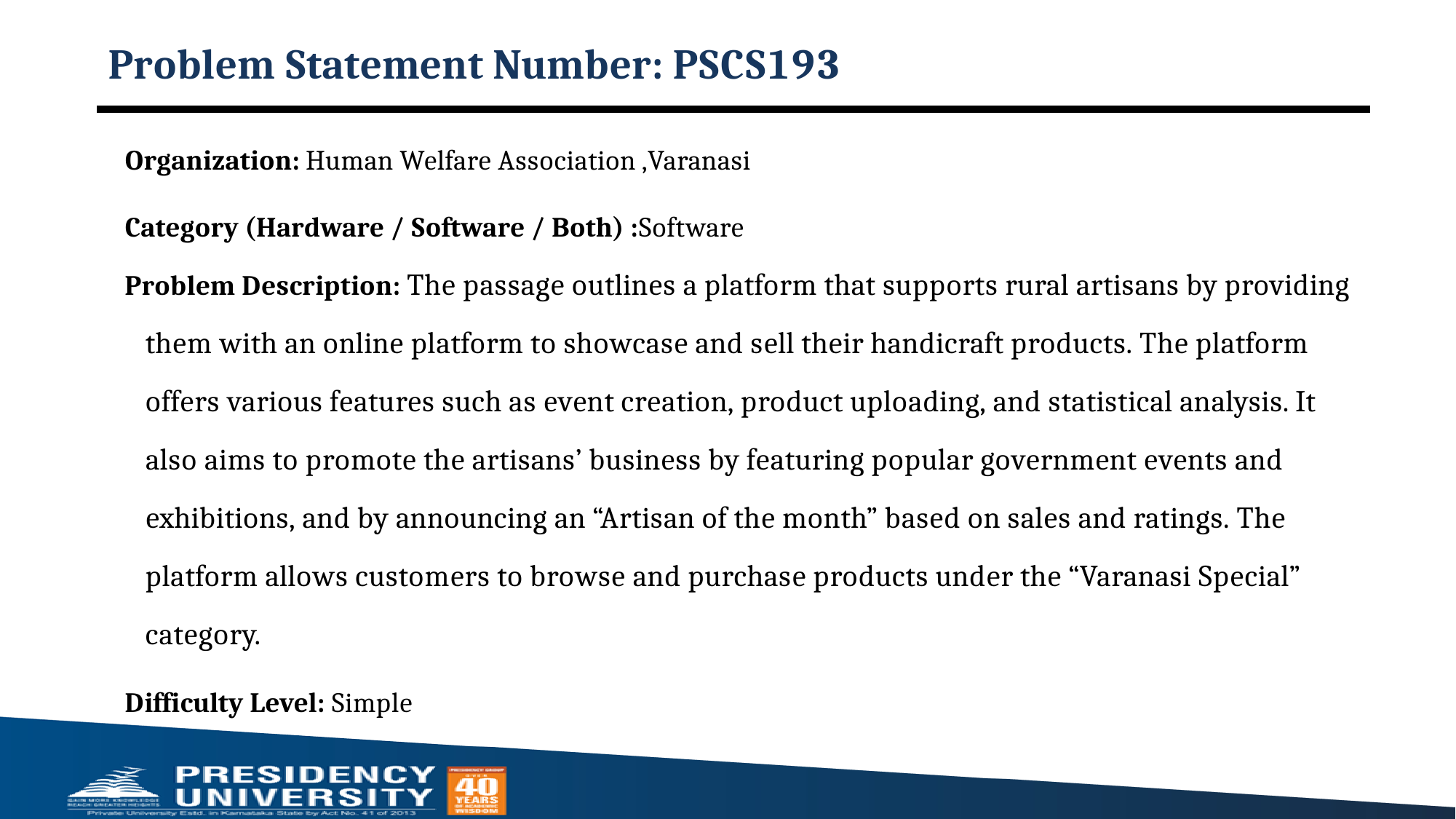

# Problem Statement Number: PSCS193
Organization: Human Welfare Association ,Varanasi
Category (Hardware / Software / Both) :Software
Problem Description: The passage outlines a platform that supports rural artisans by providing them with an online platform to showcase and sell their handicraft products. The platform offers various features such as event creation, product uploading, and statistical analysis. It also aims to promote the artisans’ business by featuring popular government events and exhibitions, and by announcing an “Artisan of the month” based on sales and ratings. The platform allows customers to browse and purchase products under the “Varanasi Special” category.
Difficulty Level: Simple